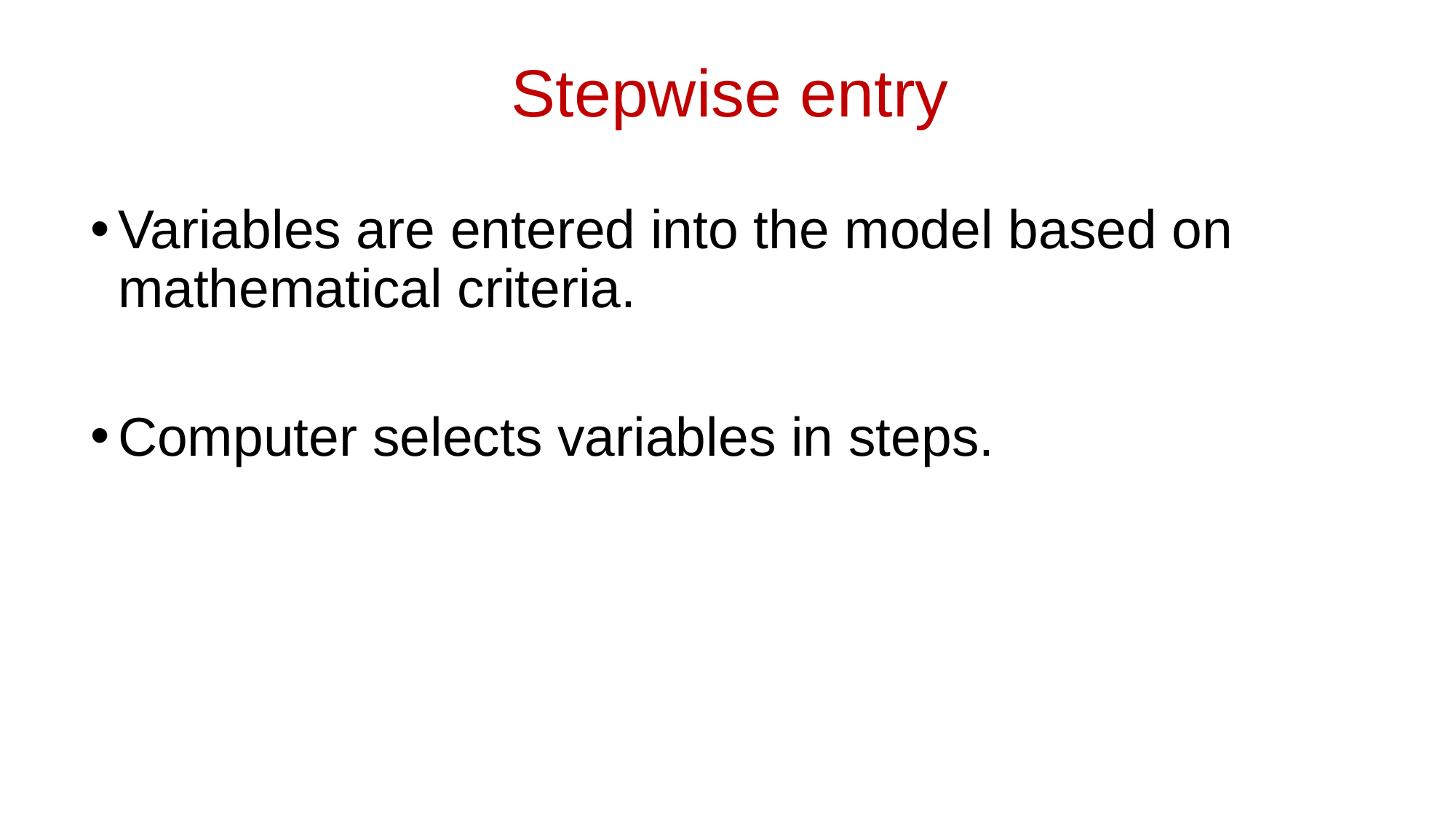

# Stepwise entry
Variables are entered into the model based on mathematical criteria.

Computer selects variables in steps.